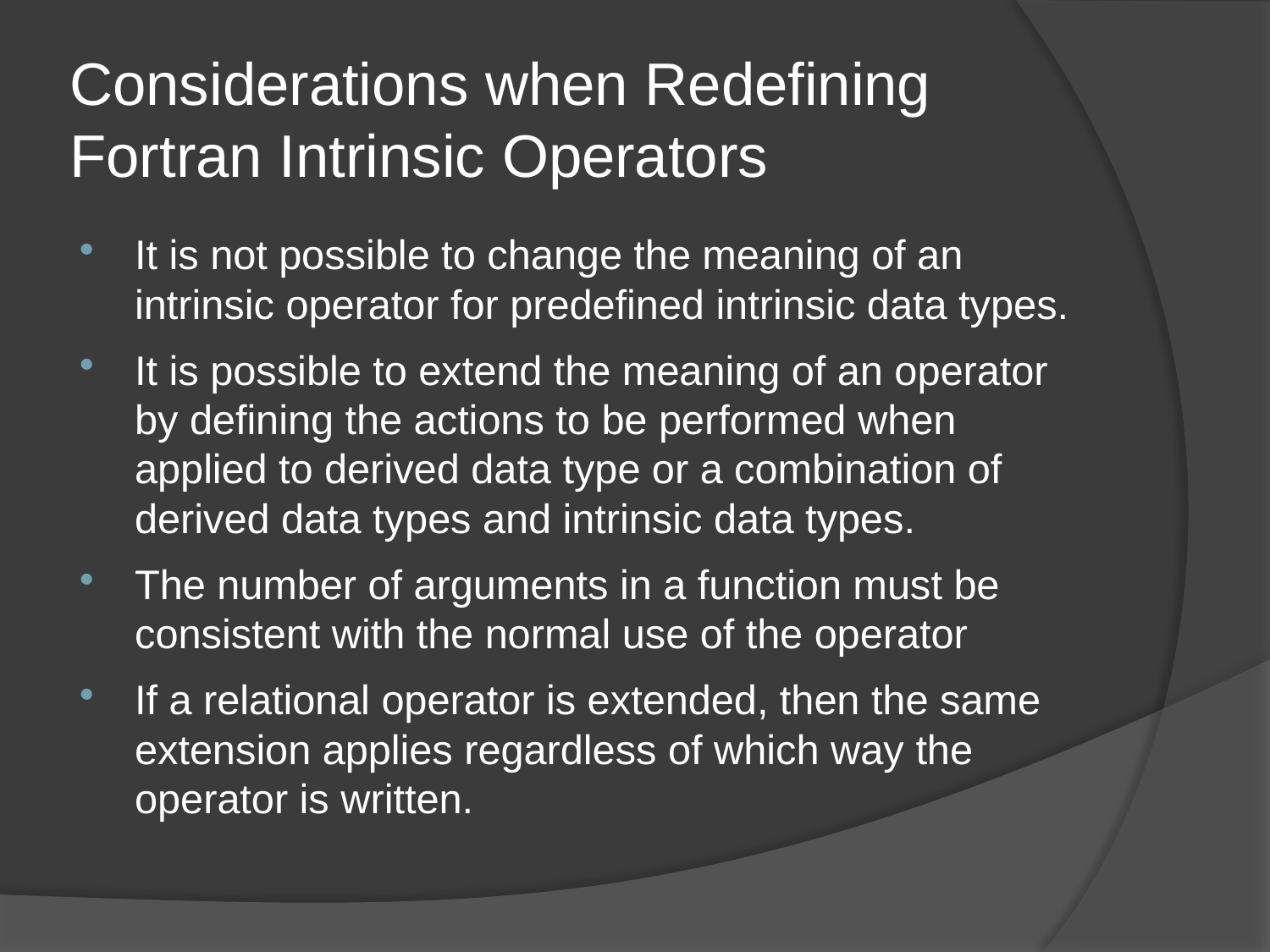

# Considerations when Redefining Fortran Intrinsic Operators
It is not possible to change the meaning of an intrinsic operator for predefined intrinsic data types.
It is possible to extend the meaning of an operator by defining the actions to be performed when applied to derived data type or a combination of derived data types and intrinsic data types.
The number of arguments in a function must be consistent with the normal use of the operator
If a relational operator is extended, then the same extension applies regardless of which way the operator is written.